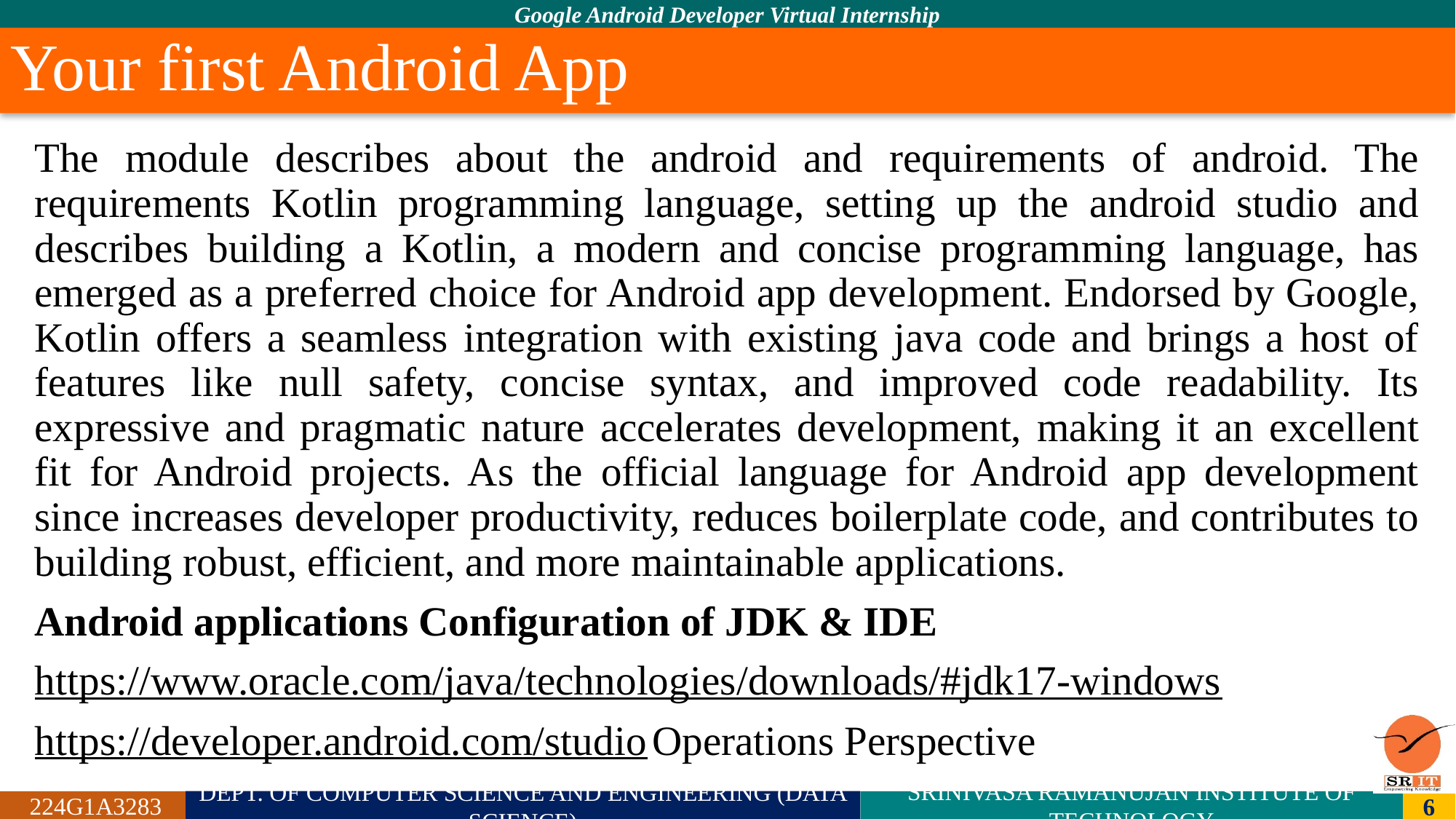

# Your first Android App
The module describes about the android and requirements of android. The requirements Kotlin programming language, setting up the android studio and describes building a Kotlin, a modern and concise programming language, has emerged as a preferred choice for Android app development. Endorsed by Google, Kotlin offers a seamless integration with existing java code and brings a host of features like null safety, concise syntax, and improved code readability. Its expressive and pragmatic nature accelerates development, making it an excellent fit for Android projects. As the official language for Android app development since increases developer productivity, reduces boilerplate code, and contributes to building robust, efficient, and more maintainable applications.
Android applications Configuration of JDK & IDE
https://www.oracle.com/java/technologies/downloads/#jdk17-windows
https://developer.android.com/studio Operations Perspective